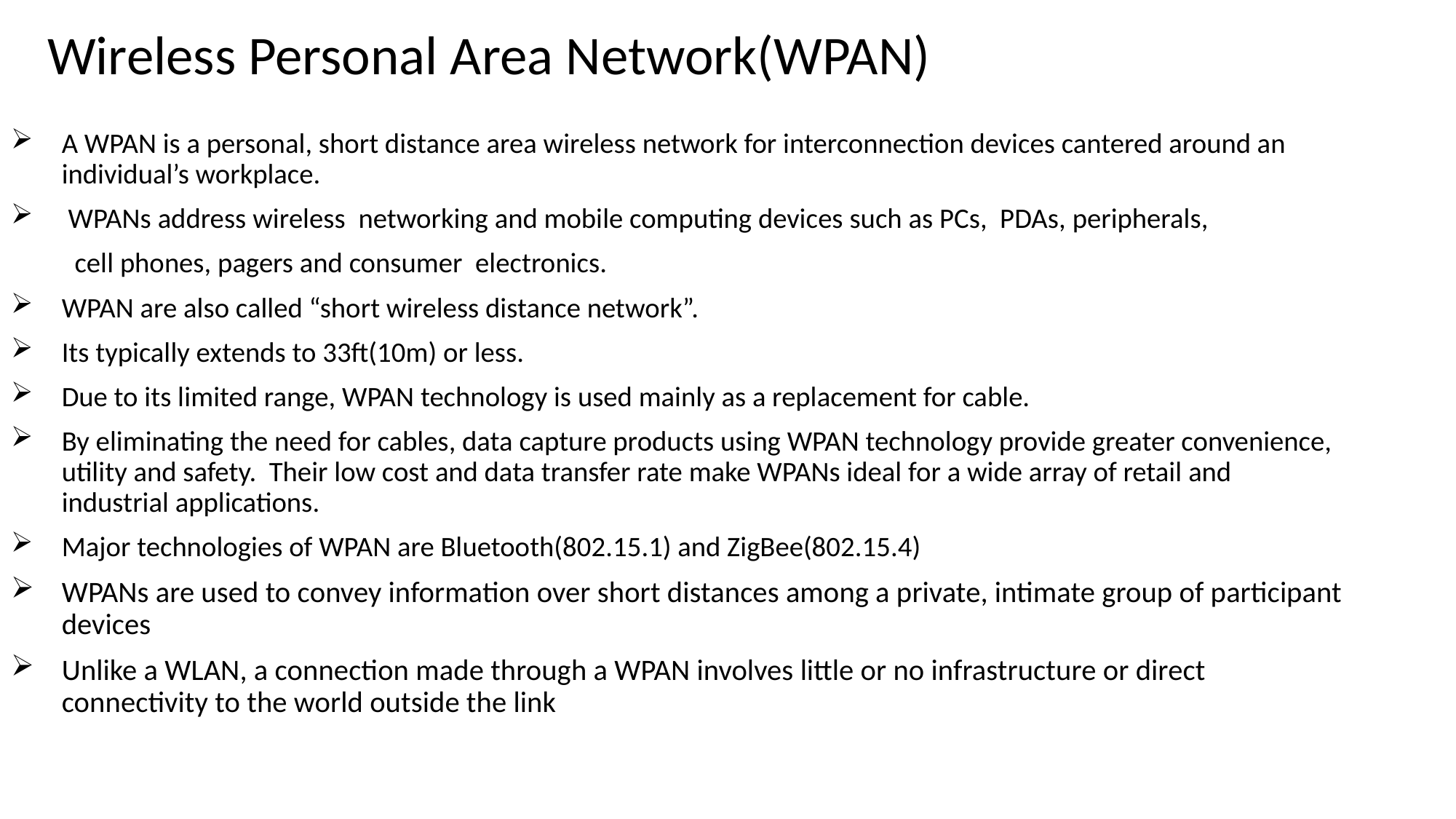

# Wireless Personal Area Network(WPAN)
A WPAN is a personal, short distance area wireless network for interconnection devices cantered around an individual’s workplace.
 WPANs address wireless  networking and mobile computing devices such as PCs,  PDAs, peripherals,
          cell phones, pagers and consumer  electronics.
WPAN are also called “short wireless distance network”.
Its typically extends to 33ft(10m) or less.
Due to its limited range, WPAN technology is used mainly as a replacement for cable.
By eliminating the need for cables, data capture products using WPAN technology provide greater convenience, utility and safety.  Their low cost and data transfer rate make WPANs ideal for a wide array of retail and industrial applications.
Major technologies of WPAN are Bluetooth(802.15.1) and ZigBee(802.15.4)
WPANs are used to convey information over short distances among a private, intimate group of participant devices
Unlike a WLAN, a connection made through a WPAN involves little or no infrastructure or direct connectivity to the world outside the link